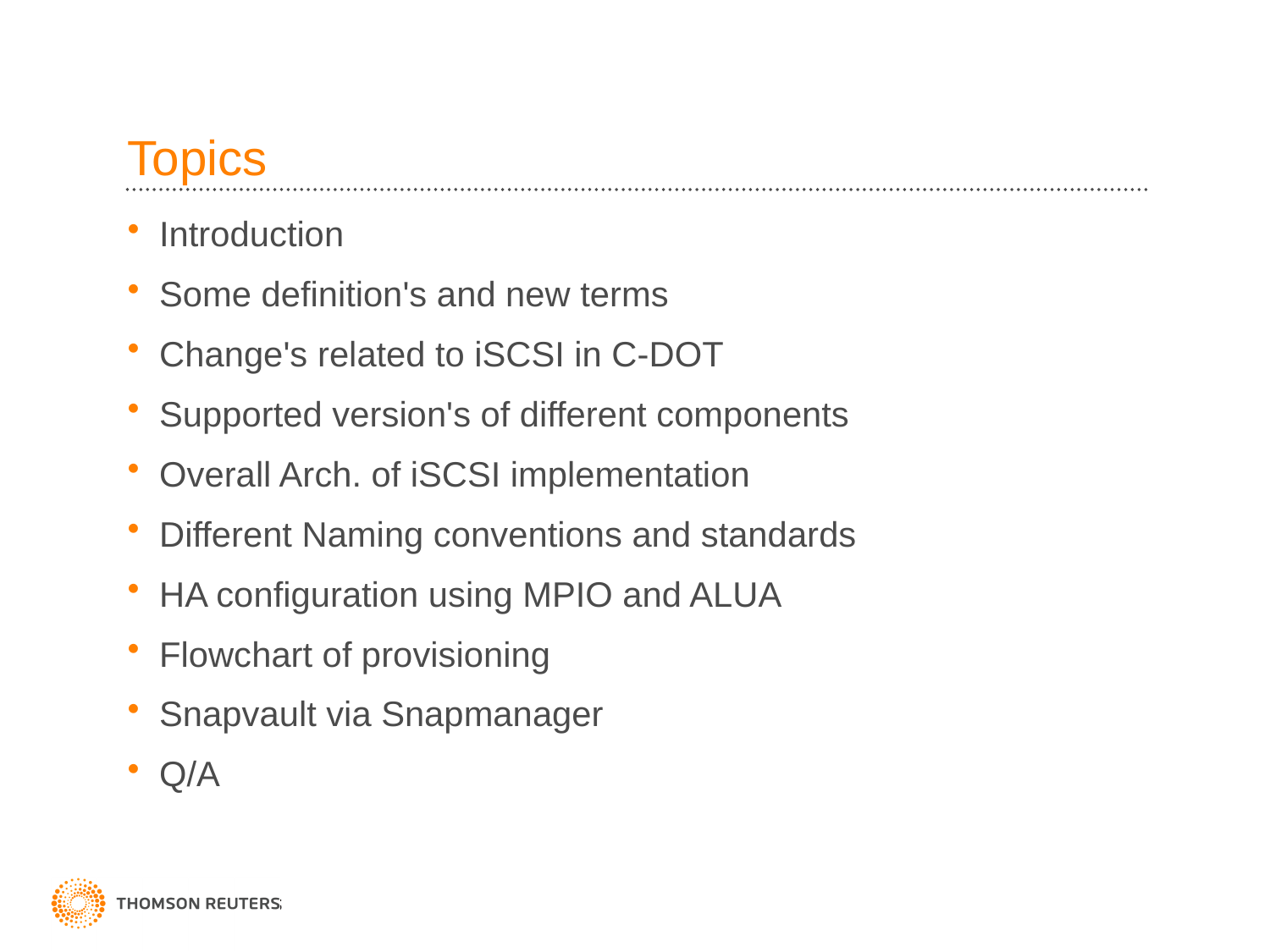

# Topics
Introduction
Some definition's and new terms
Change's related to iSCSI in C-DOT
Supported version's of different components
Overall Arch. of iSCSI implementation
Different Naming conventions and standards
HA configuration using MPIO and ALUA
Flowchart of provisioning
Snapvault via Snapmanager
Q/A